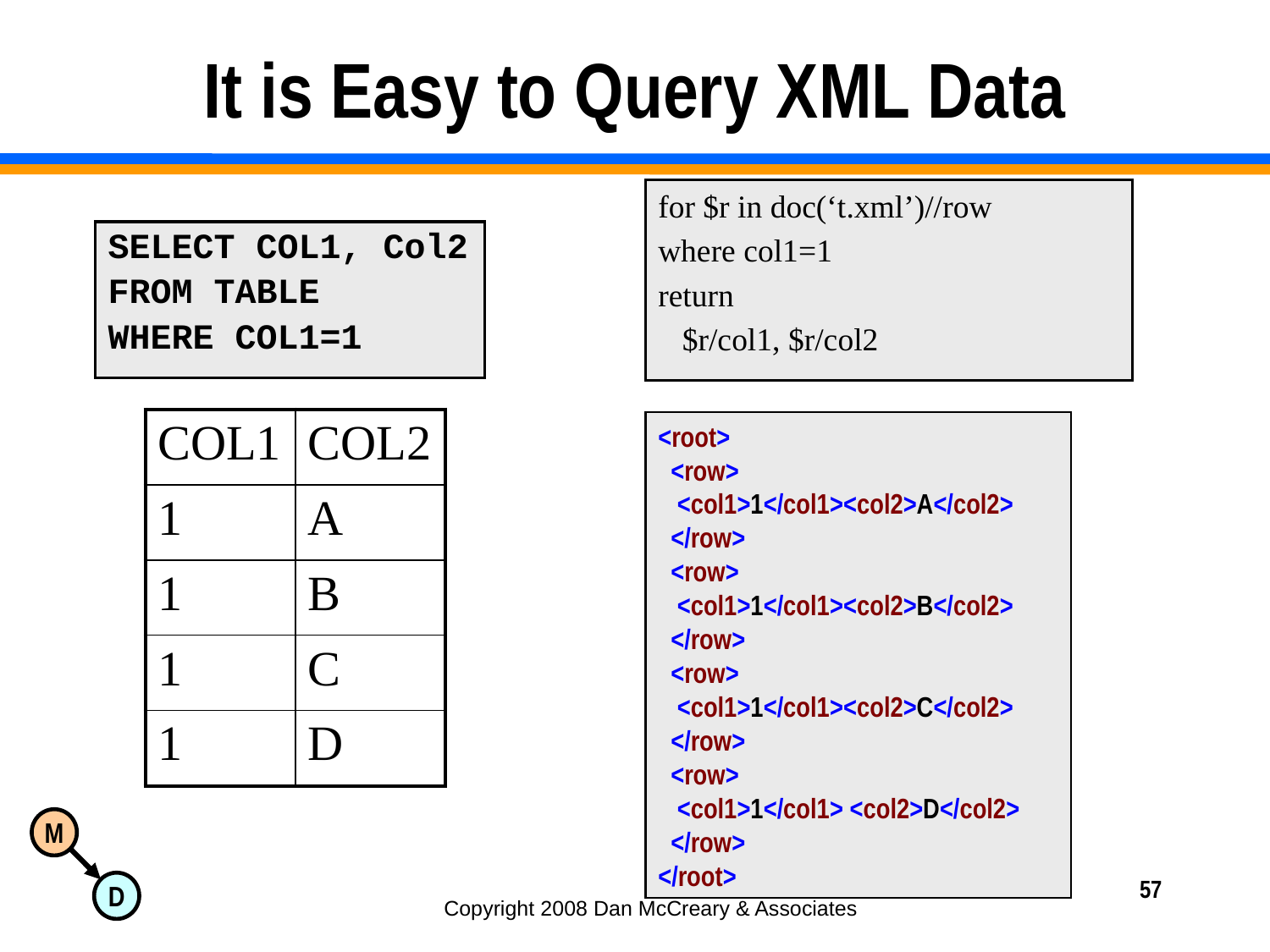

# It is Easy to Query XML Data
for $r in doc(‘t.xml’)//row
where col1=1
return
   $r/col1, $r/col2
SELECT COL1, Col2
FROM TABLE
WHERE COL1=1
| COL1 | COL2 |
| --- | --- |
| 1 | A |
| 1 | B |
| 1 | C |
| 1 | D |
<root>
  <row>
   <col1>1</col1><col2>A</col2>
  </row>
  <row>
   <col1>1</col1><col2>B</col2>
  </row>
  <row>
   <col1>1</col1><col2>C</col2>
  </row>
  <row>
   <col1>1</col1> <col2>D</col2>
  </row>
</root>

57
Copyright 2008 Dan McCreary & Associates